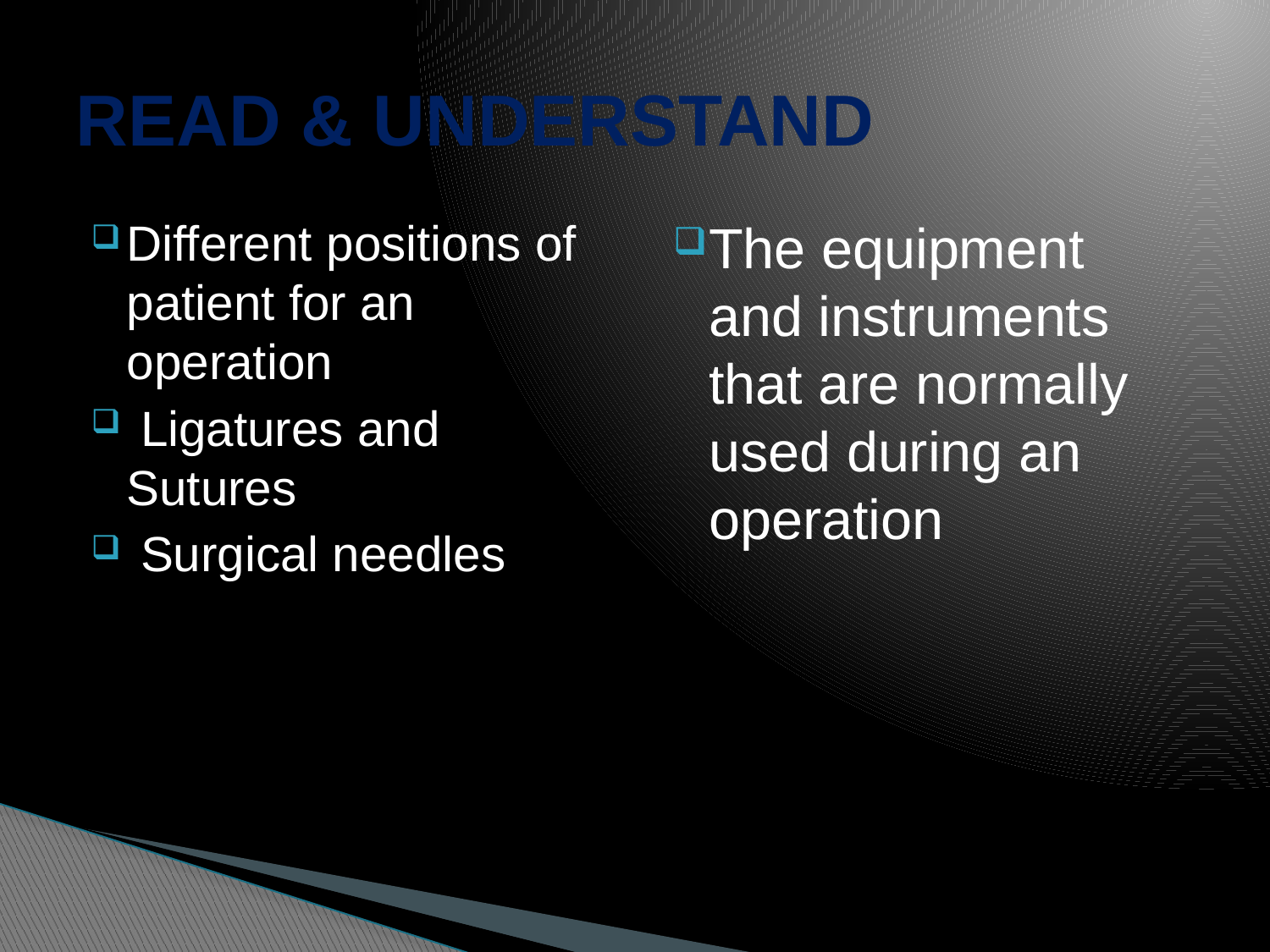

# READ & UNDERSTAND
Different positions of patient for an operation
 Ligatures and Sutures
 Surgical needles
The equipment and instruments that are normally used during an operation